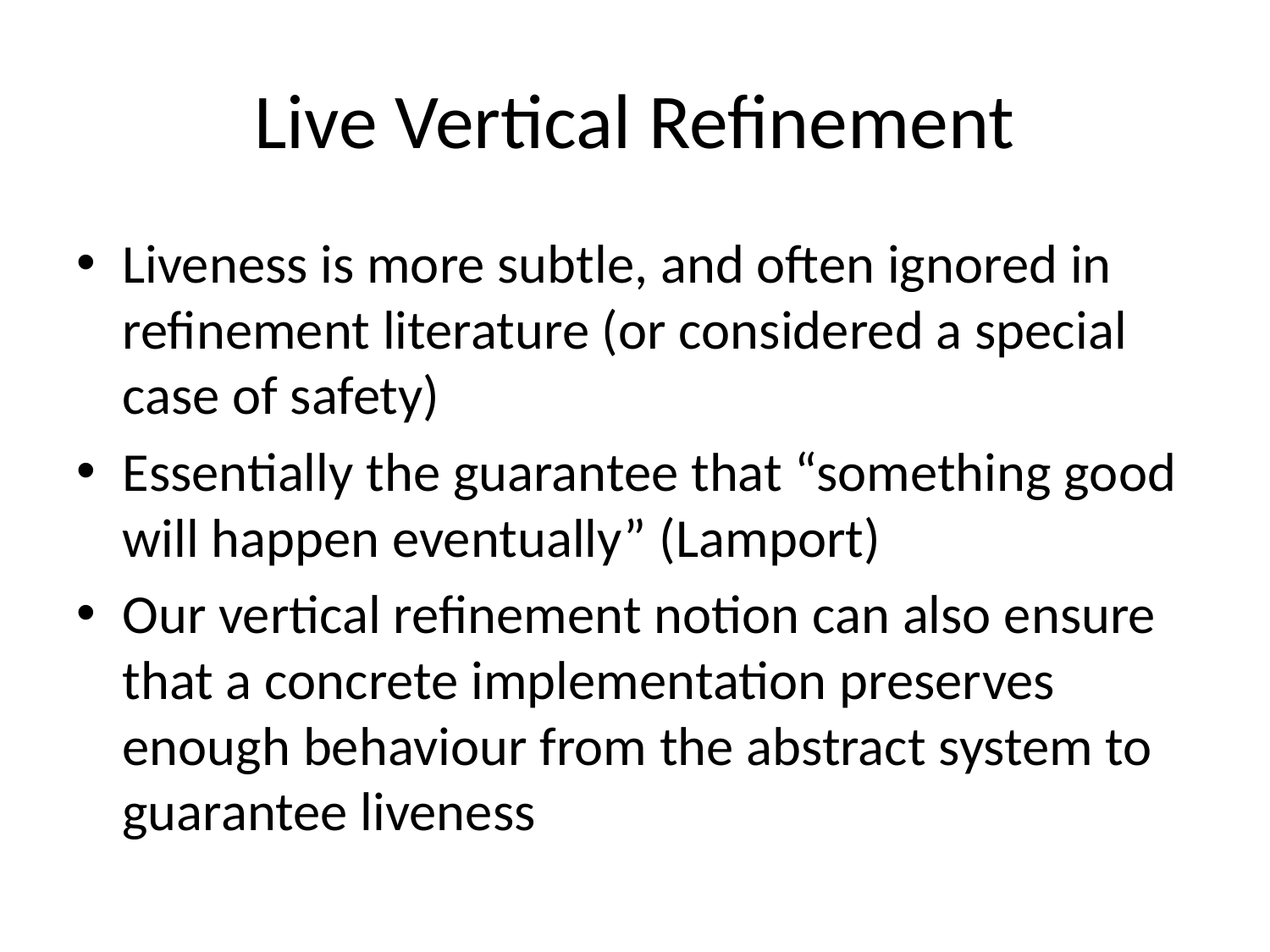

# Live Vertical Refinement
Liveness is more subtle, and often ignored in refinement literature (or considered a special case of safety)
Essentially the guarantee that “something good will happen eventually” (Lamport)
Our vertical refinement notion can also ensure that a concrete implementation preserves enough behaviour from the abstract system to guarantee liveness